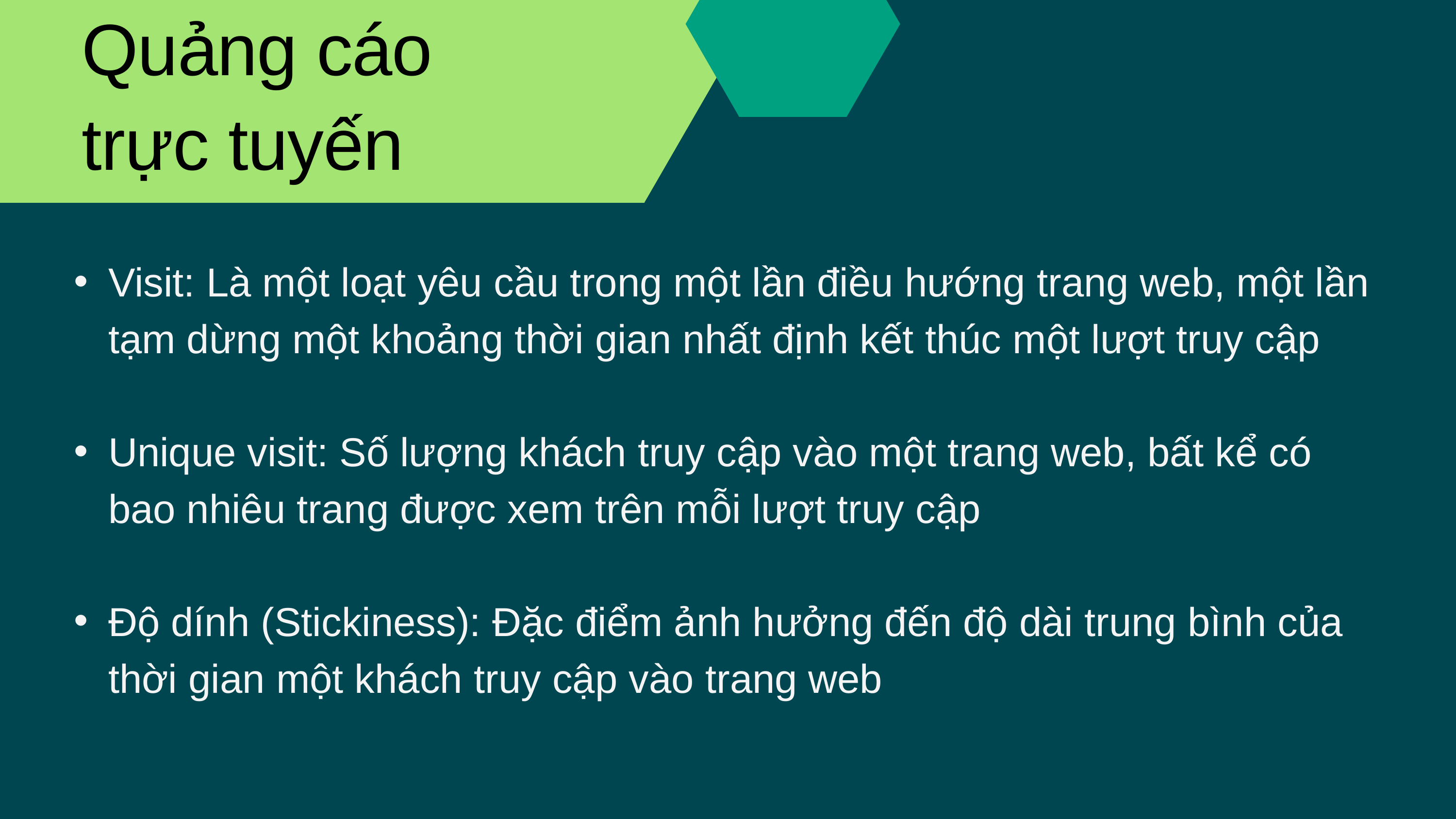

Quảng cáo trực tuyến
Visit: Là một loạt yêu cầu trong một lần điều hướng trang web, một lần tạm dừng một khoảng thời gian nhất định kết thúc một lượt truy cập

Unique visit: Số lượng khách truy cập vào một trang web, bất kể có bao nhiêu trang được xem trên mỗi lượt truy cập

Độ dính (Stickiness): Đặc điểm ảnh hưởng đến độ dài trung bình của thời gian một khách truy cập vào trang web